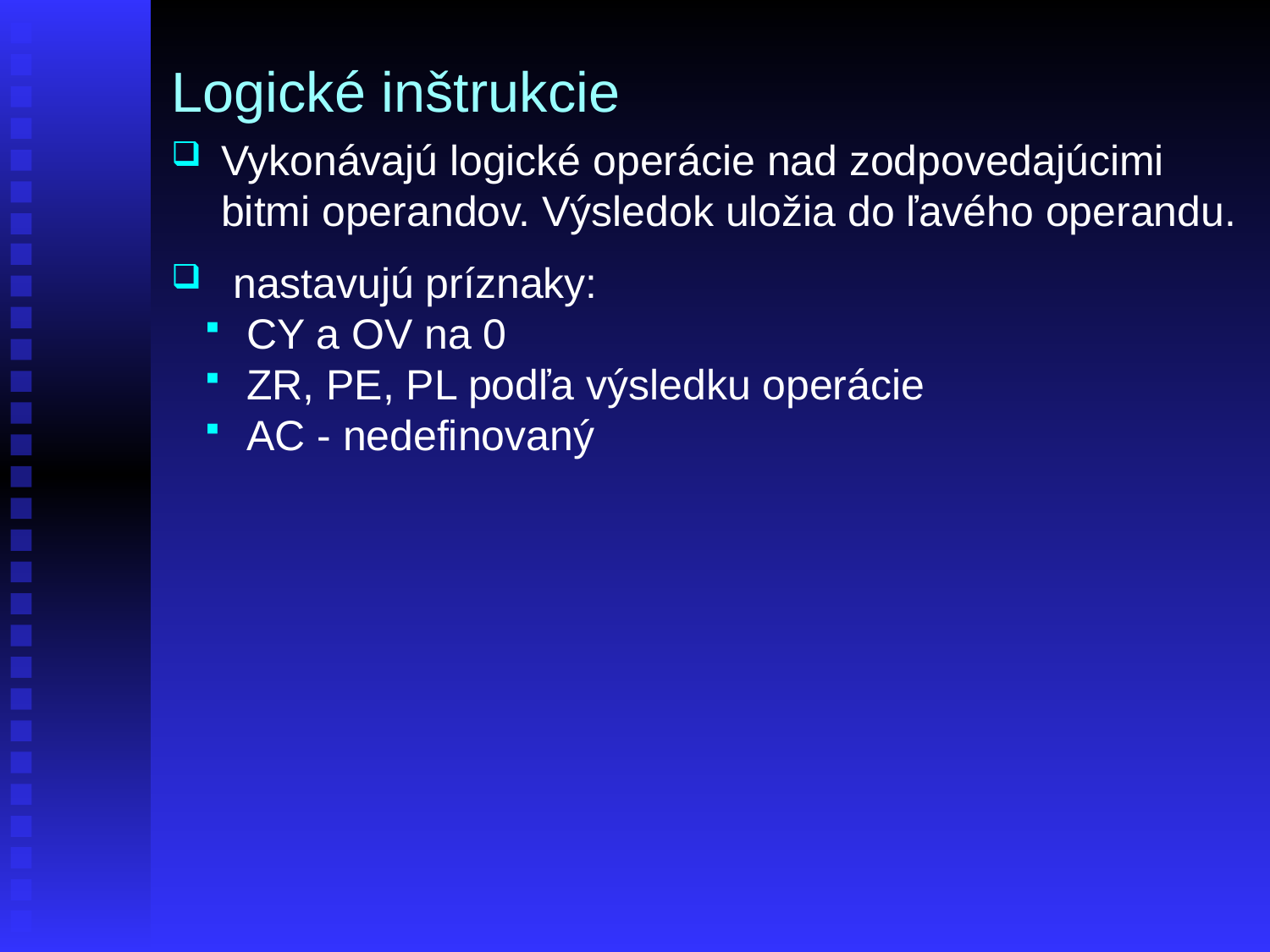

# Logické inštrukcie
Vykonávajú logické operácie nad zodpovedajúcimi bitmi operandov. Výsledok uložia do ľavého operandu.
 nastavujú príznaky:
 CY a OV na 0
 ZR, PE, PL podľa výsledku operácie
 AC - nedefinovaný